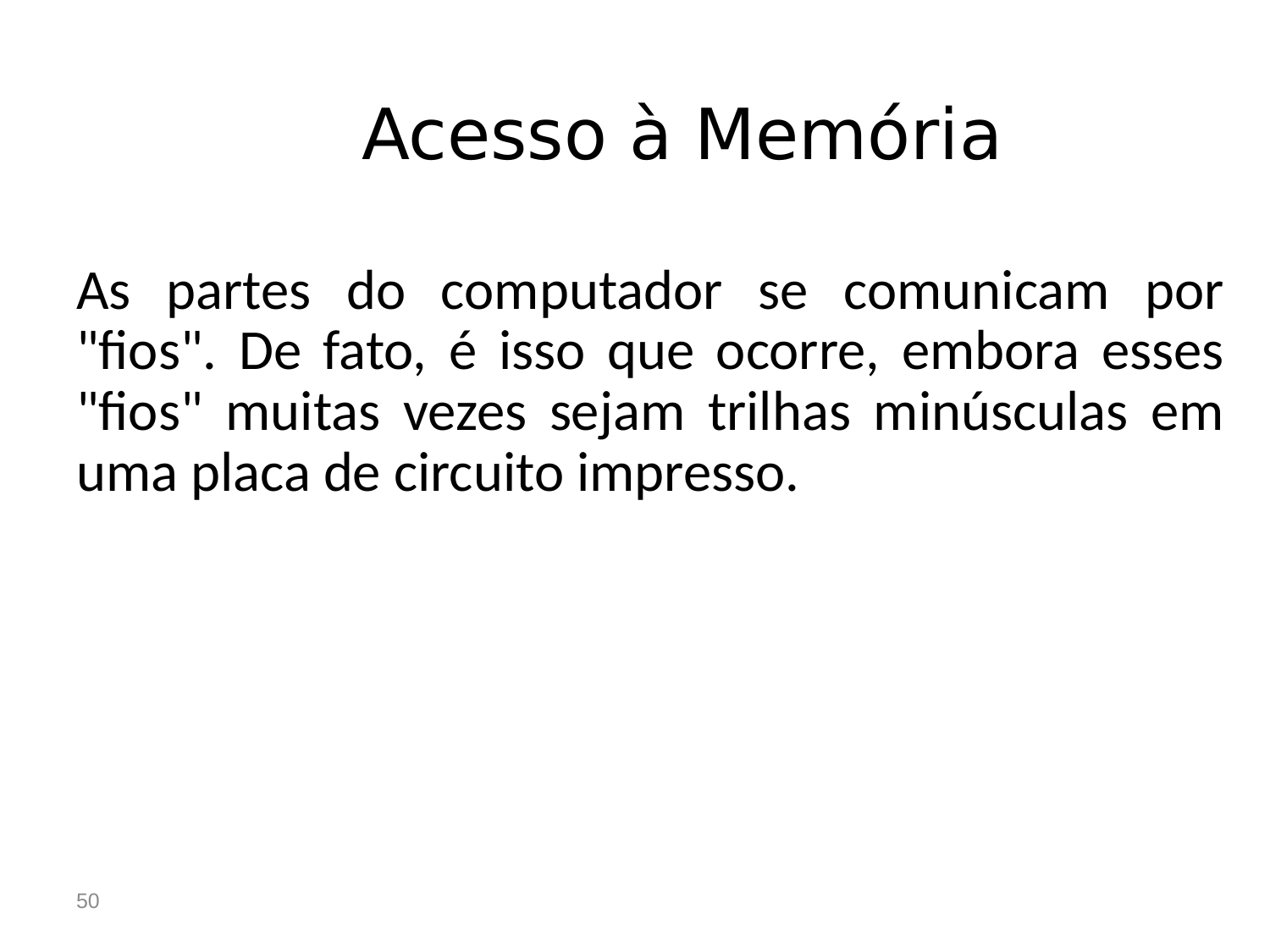

Acesso à Memória
As partes do computador se comunicam por "fios". De fato, é isso que ocorre, embora esses "fios" muitas vezes sejam trilhas minúsculas em uma placa de circuito impresso.

50